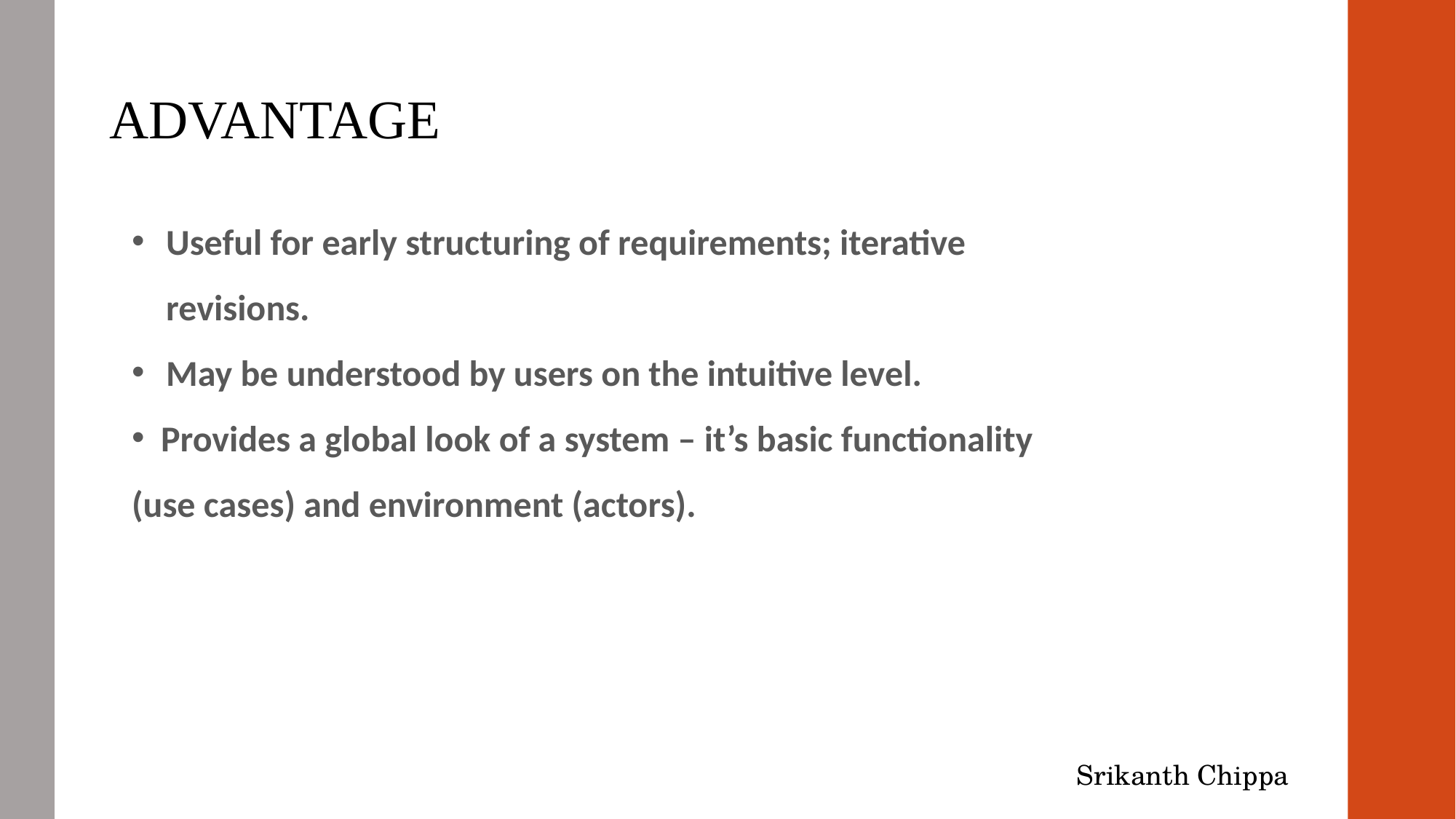

ADVANTAGE
Useful for early structuring of requirements; iterative revisions.
May be understood by users on the intuitive level.
  Provides a global look of a system – it’s basic functionality (use cases) and environment (actors).

Srikanth Chippa